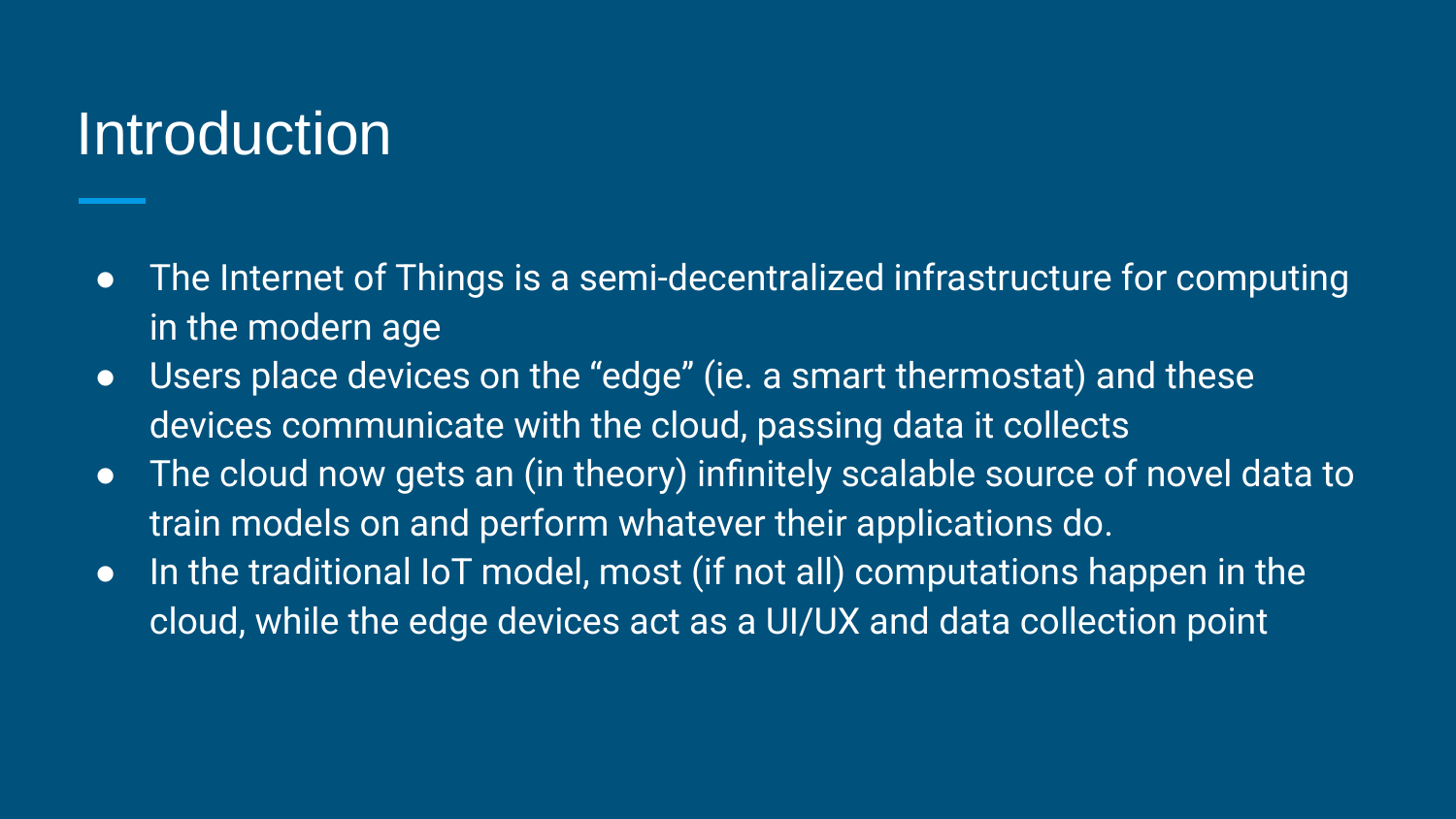

# Introduction
The Internet of Things is a semi-decentralized infrastructure for computing in the modern age
Users place devices on the “edge” (ie. a smart thermostat) and these devices communicate with the cloud, passing data it collects
The cloud now gets an (in theory) infinitely scalable source of novel data to train models on and perform whatever their applications do.
In the traditional IoT model, most (if not all) computations happen in the cloud, while the edge devices act as a UI/UX and data collection point